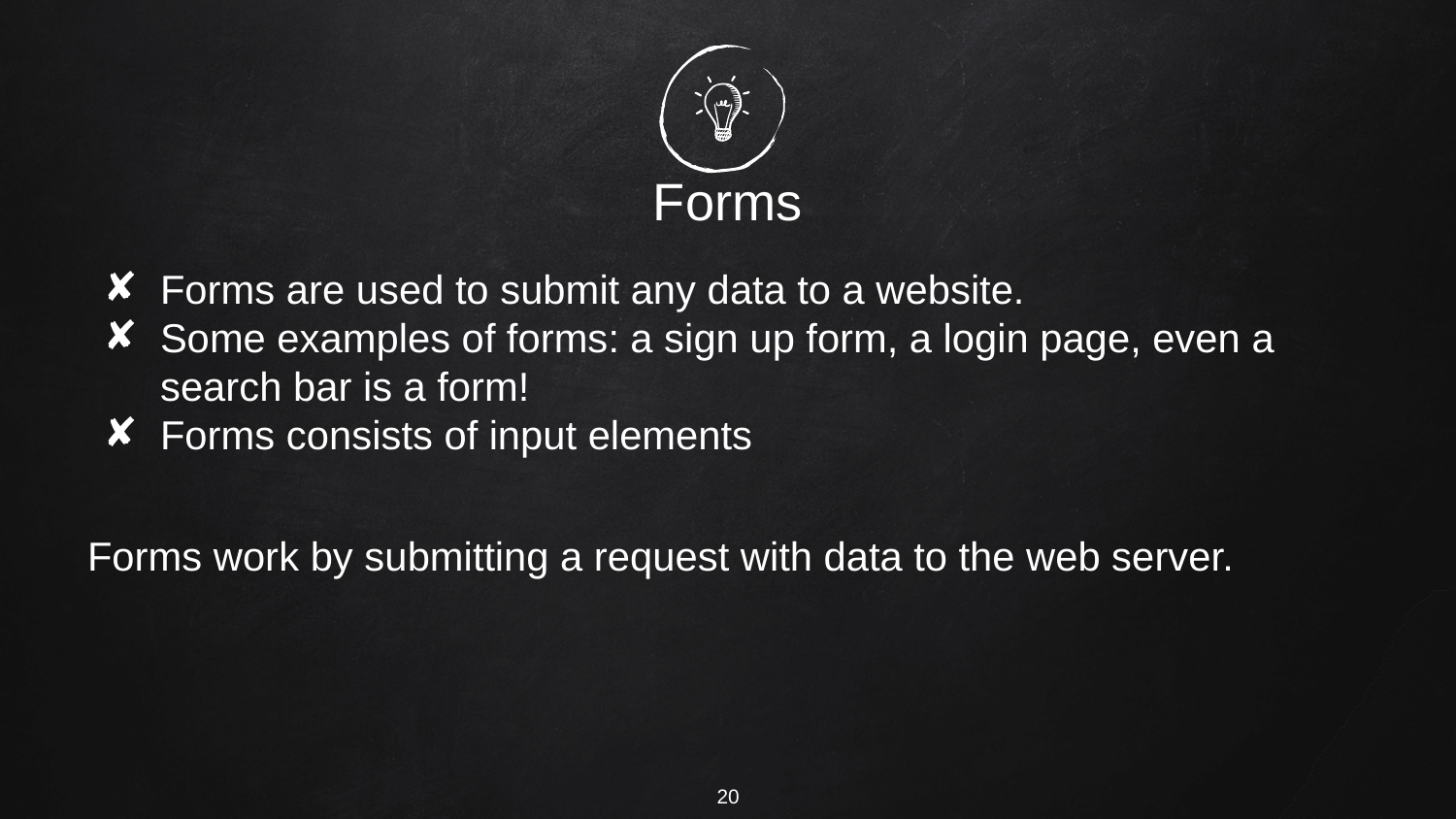

# Forms
Forms are used to submit any data to a website.
Some examples of forms: a sign up form, a login page, even a search bar is a form!
Forms consists of input elements

Forms work by submitting a request with data to the web server.
20